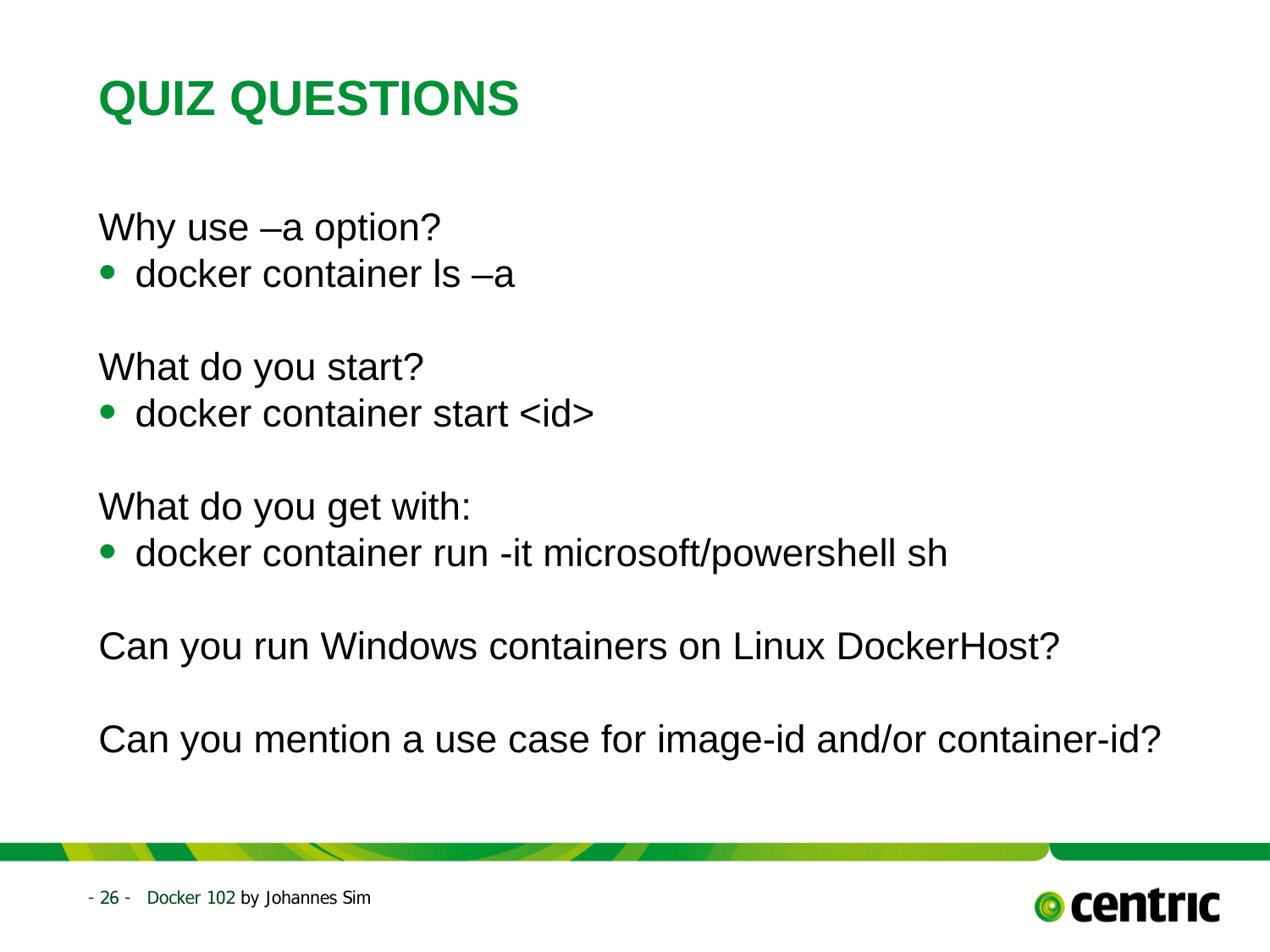

# Quiz Questions
Why use –a option?
docker container ls –a

What do you start?
docker container start <id>

What do you get with:
docker container run -it microsoft/powershell sh

Can you run Windows containers on Linux DockerHost?

Can you mention a use case for image-id and/or container-id?